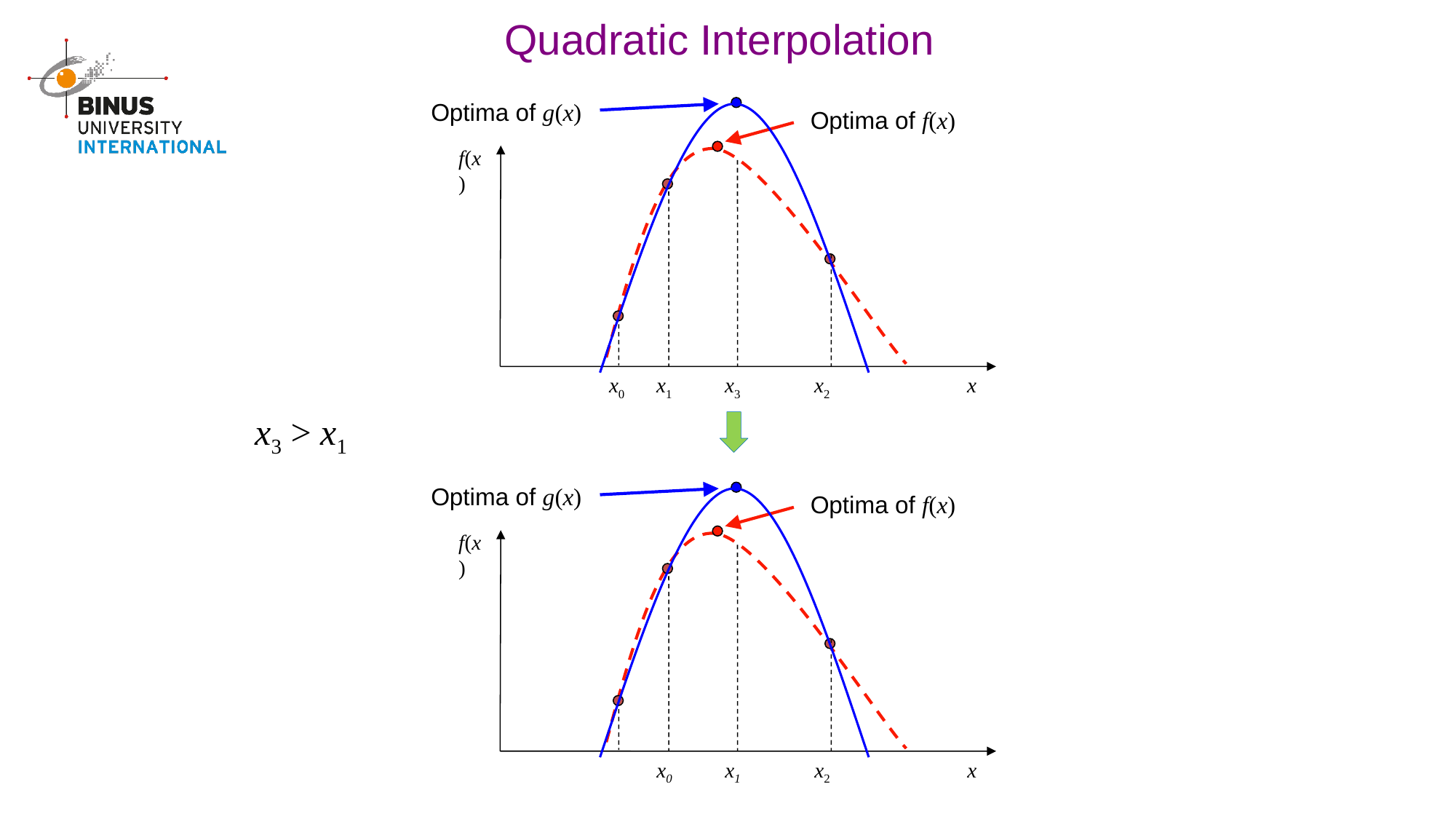

Quadratic Interpolation
Optima of g(x)

Optima of f(x)

f(x)

                     x0      x1          x3              x2                          x
x3 > x1

Optima of g(x)

Optima of f(x)

f(x)

                              x0          x1              x2                          x